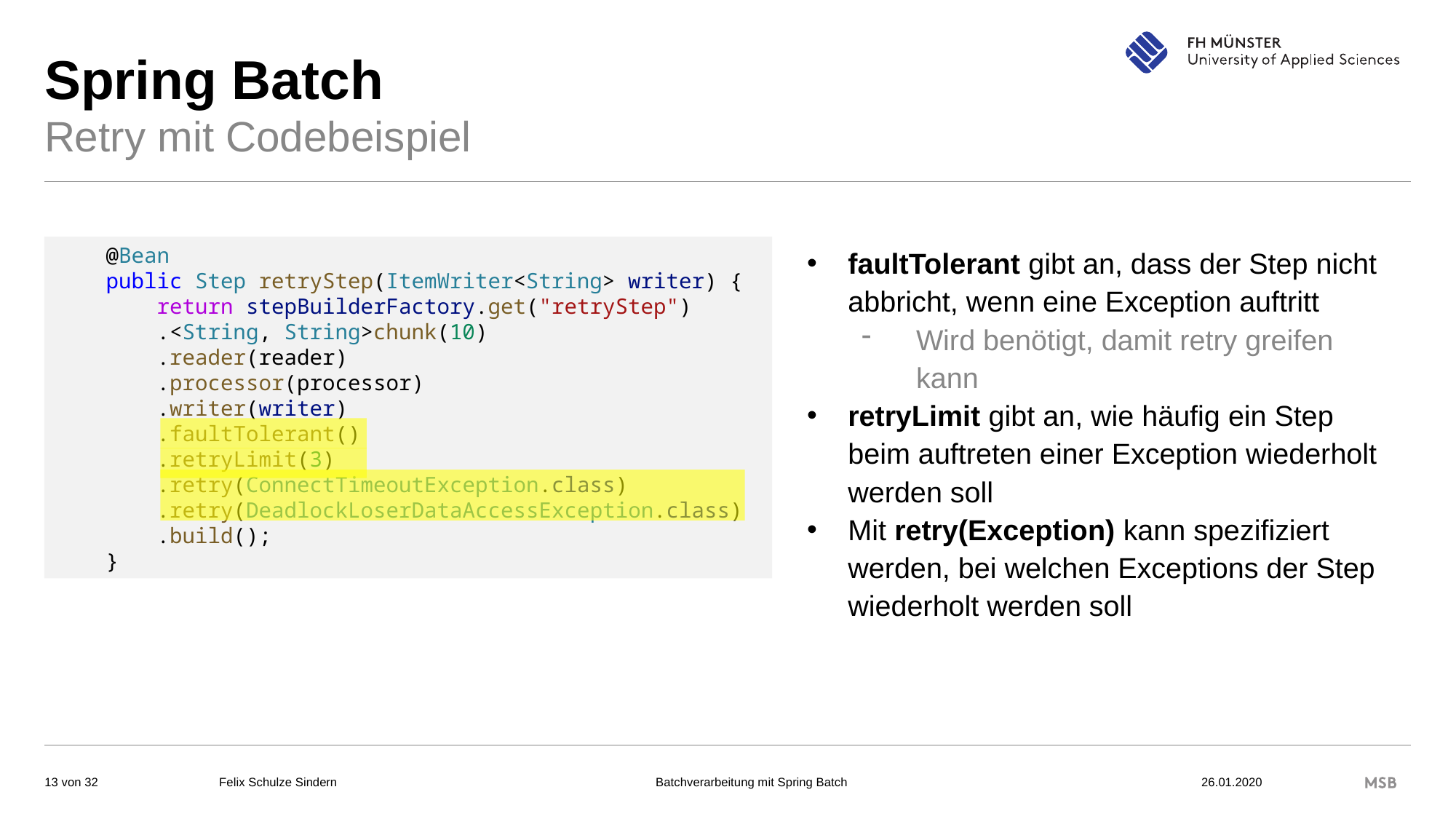

# Spring Batch
Retry mit Codebeispiel
    @Bean
    public Step retryStep(ItemWriter<String> writer) {
        return stepBuilderFactory.get("retryStep")
        .<String, String>chunk(10)
        .reader(reader)
        .processor(processor)
        .writer(writer)
        .faultTolerant()
        .retryLimit(3)
        .retry(ConnectTimeoutException.class)
        .retry(DeadlockLoserDataAccessException.class)
        .build();
    }
faultTolerant gibt an, dass der Step nicht abbricht, wenn eine Exception auftritt
Wird benötigt, damit retry greifen kann
retryLimit gibt an, wie häufig ein Step beim auftreten einer Exception wiederholt werden soll
Mit retry(Exception) kann spezifiziert werden, bei welchen Exceptions der Step wiederholt werden soll

Felix Schulze Sindern			Batchverarbeitung mit Spring Batch 				26.01.2020